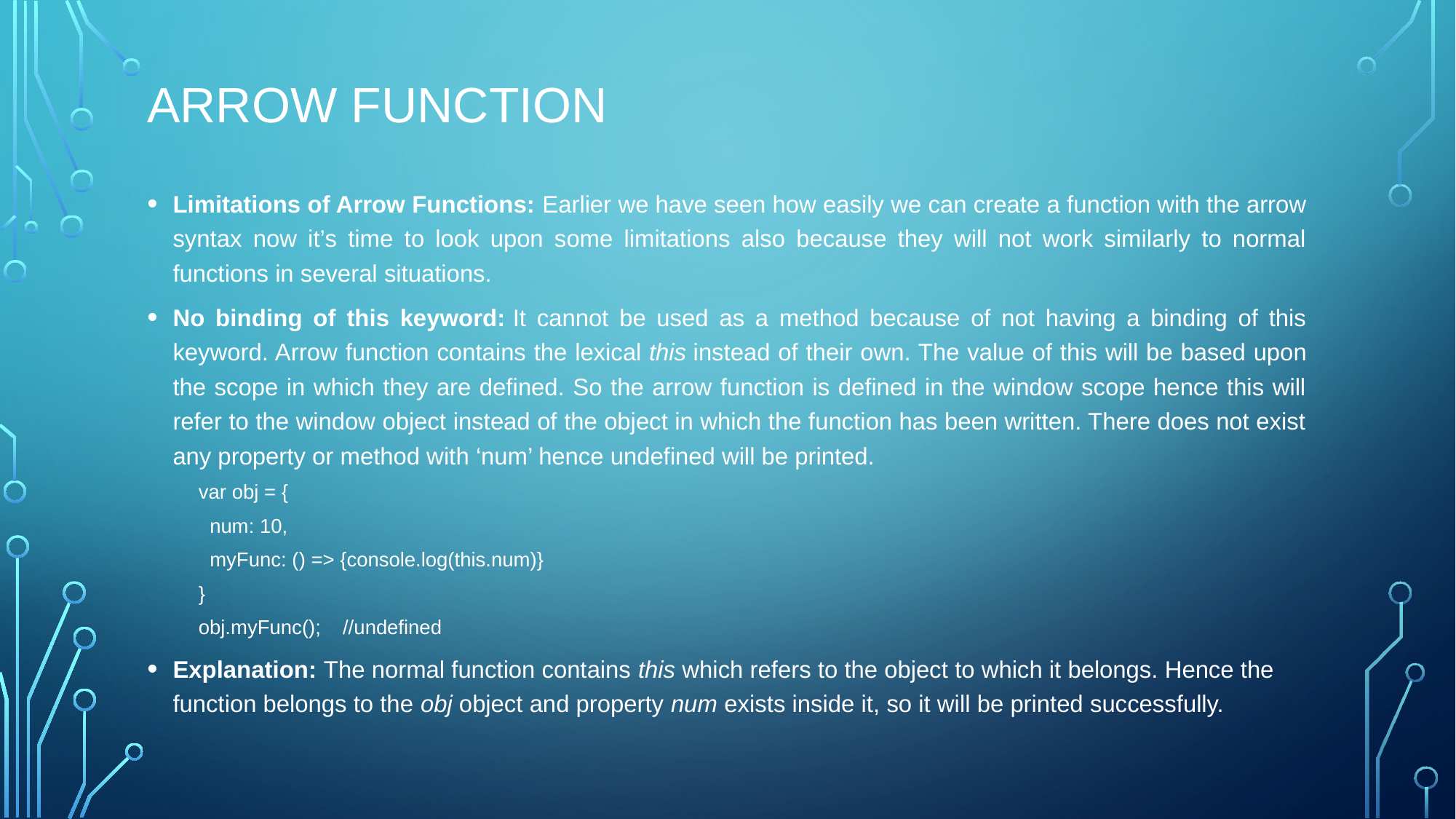

# Arrow Function
Limitations of Arrow Functions: Earlier we have seen how easily we can create a function with the arrow syntax now it’s time to look upon some limitations also because they will not work similarly to normal functions in several situations.
No binding of this keyword: It cannot be used as a method because of not having a binding of this keyword. Arrow function contains the lexical this instead of their own. The value of this will be based upon the scope in which they are defined. So the arrow function is defined in the window scope hence this will refer to the window object instead of the object in which the function has been written. There does not exist any property or method with ‘num’ hence undefined will be printed.
var obj = {
  num: 10,
  myFunc: () => {console.log(this.num)}
}
obj.myFunc();	//undefined
Explanation: The normal function contains this which refers to the object to which it belongs. Hence the function belongs to the obj object and property num exists inside it, so it will be printed successfully.